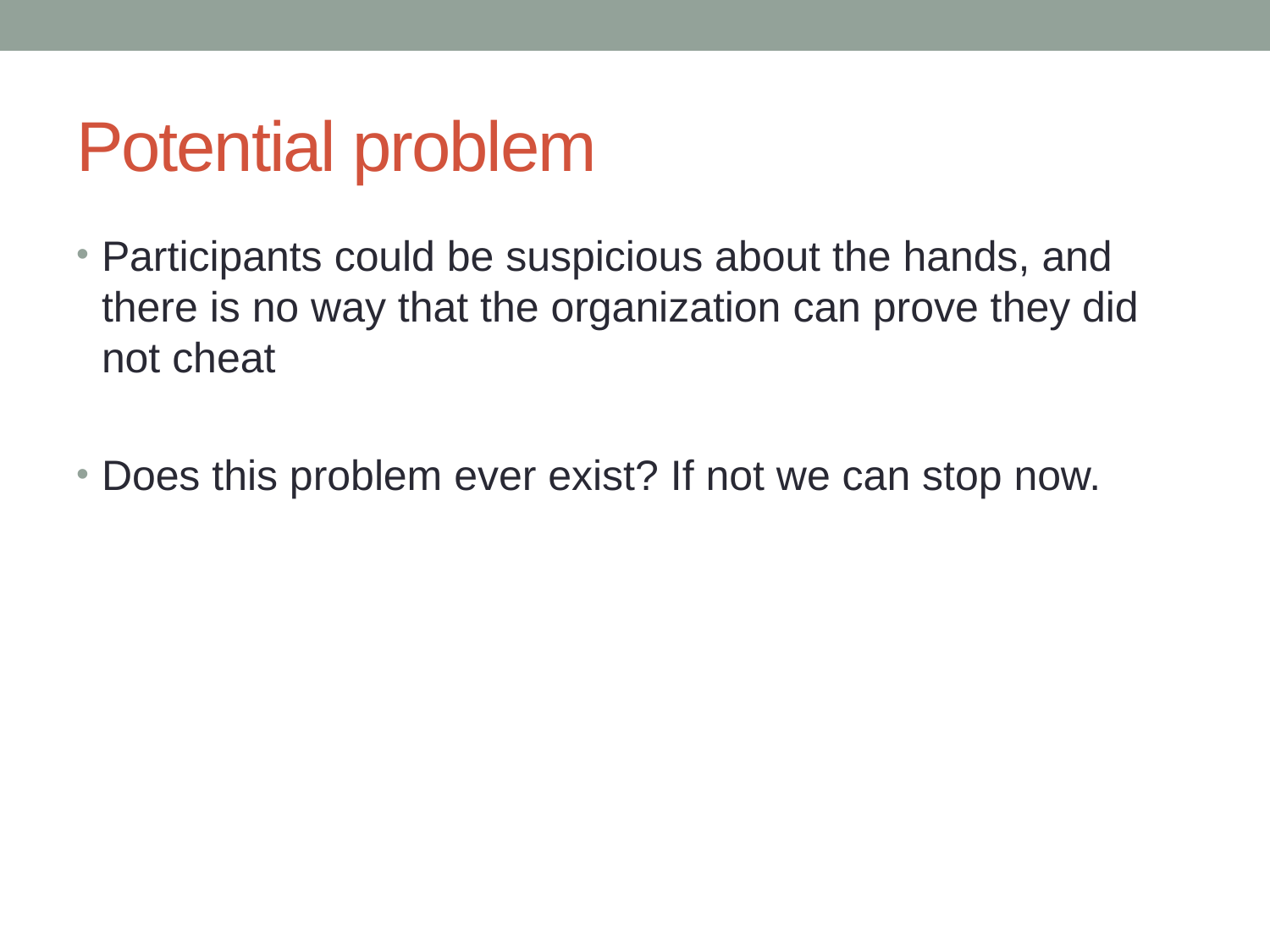

# Potential problem
Participants could be suspicious about the hands, and there is no way that the organization can prove they did not cheat

Does this problem ever exist? If not we can stop now.